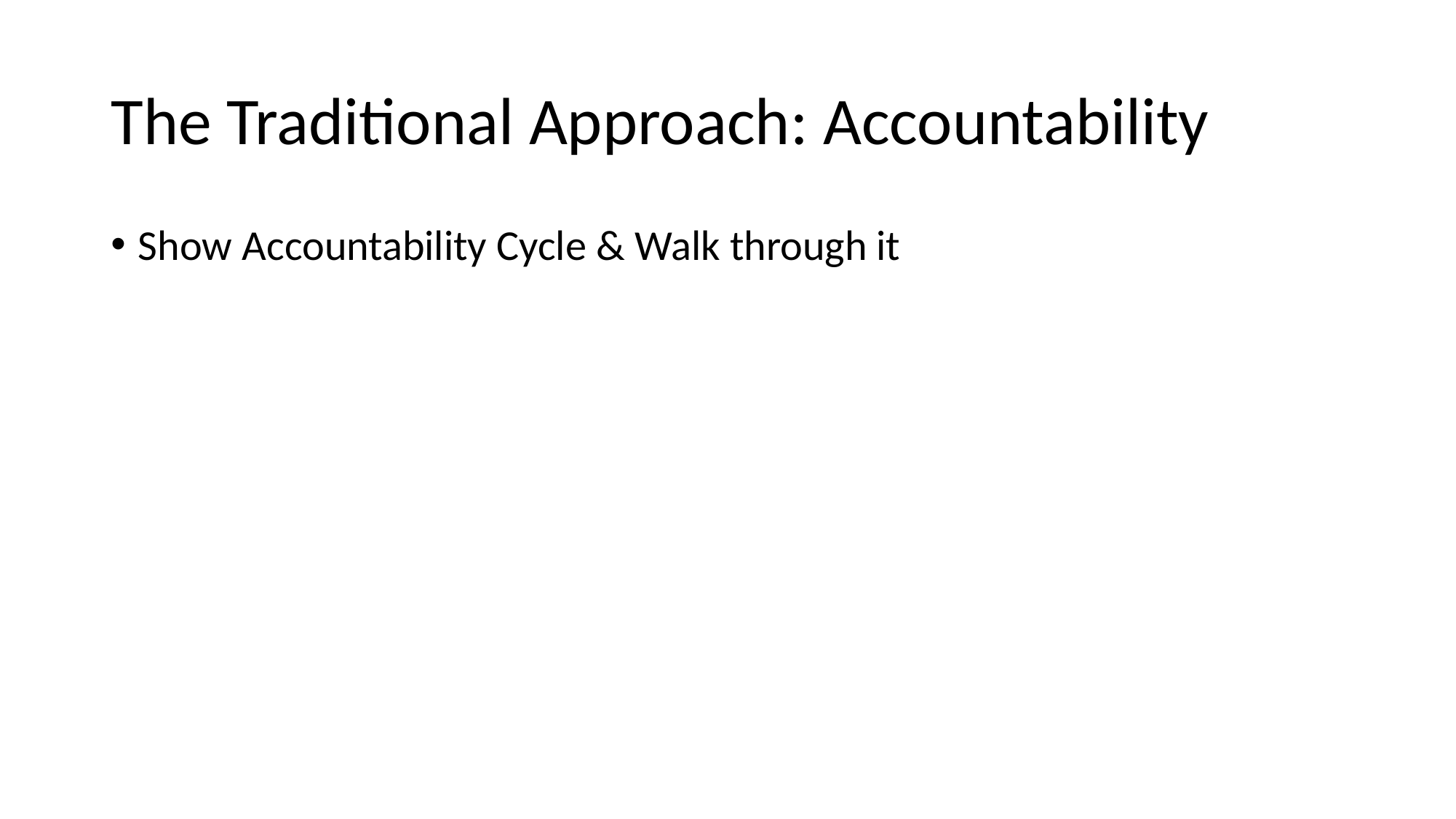

# The Traditional Approach: Accountability
Show Accountability Cycle & Walk through it